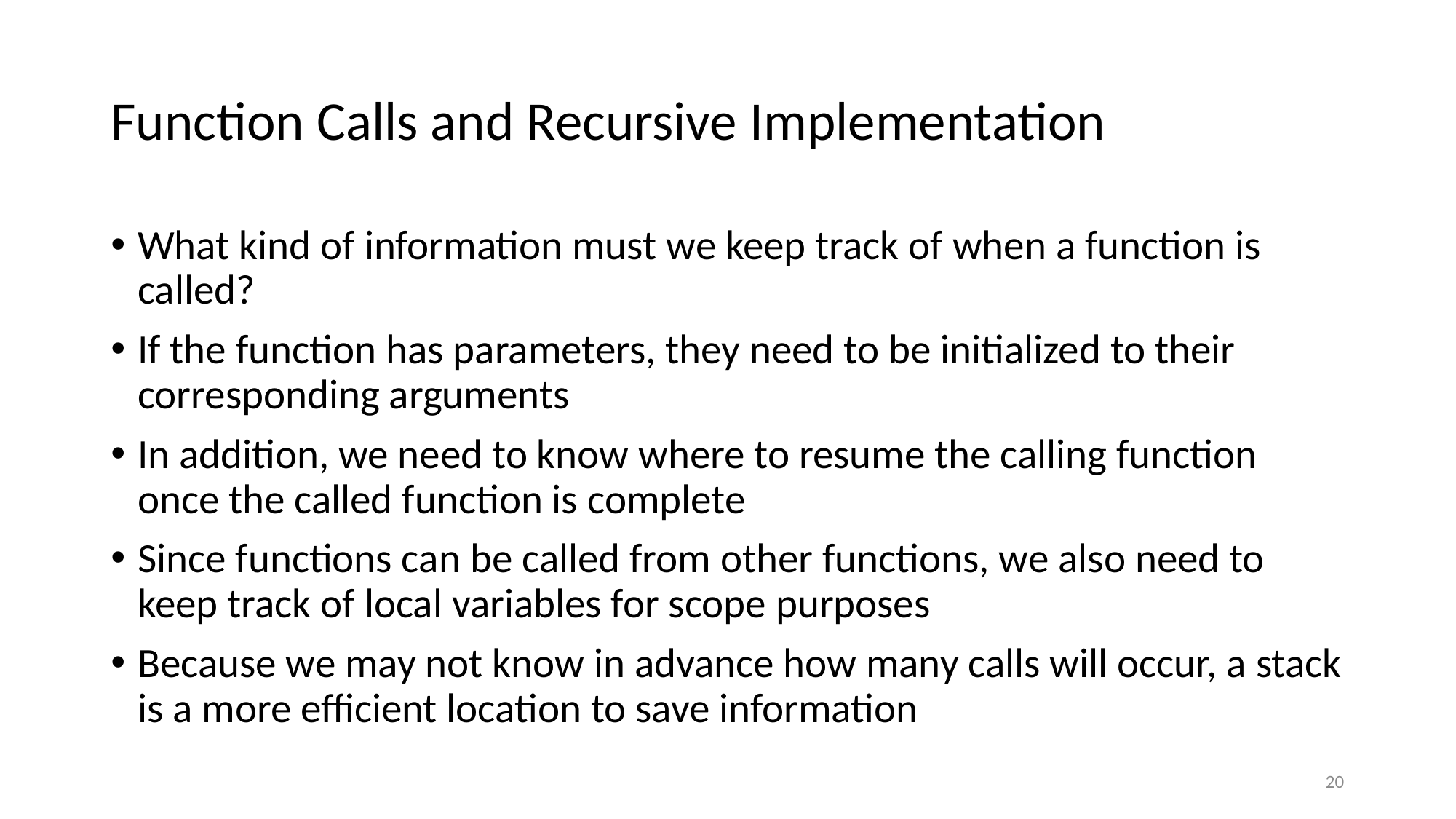

# Function Calls and Recursive Implementation
What kind of information must we keep track of when a function is called?
If the function has parameters, they need to be initialized to their corresponding arguments
In addition, we need to know where to resume the calling function once the called function is complete
Since functions can be called from other functions, we also need to keep track of local variables for scope purposes
Because we may not know in advance how many calls will occur, a stack is a more efficient location to save information
20